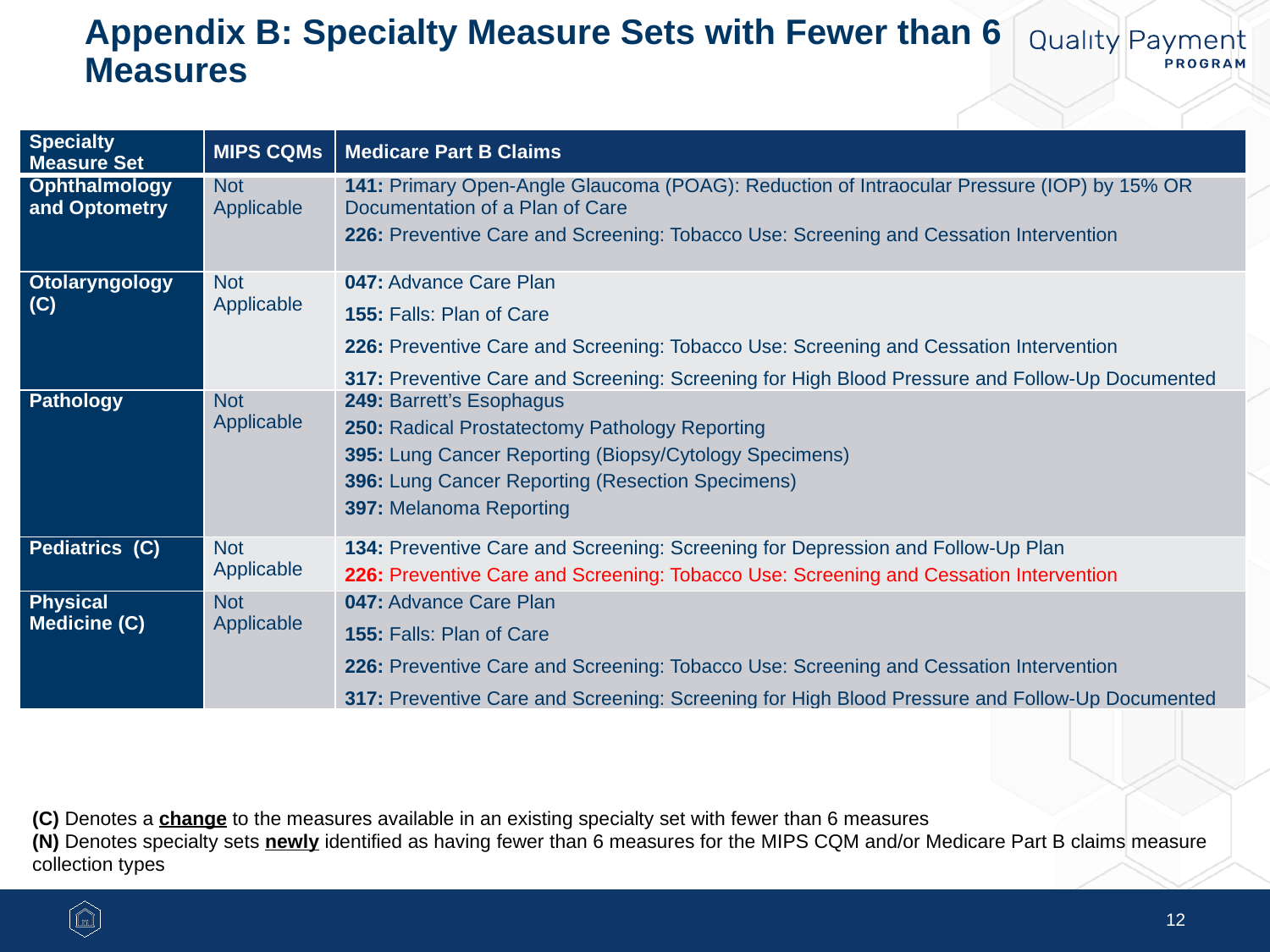

# Appendix B: Specialty Measure Sets with Fewer than 6 Measures
| Specialty Measure Set | MIPS CQMs | Medicare Part B Claims |
| --- | --- | --- |
| Ophthalmology and Optometry | Not Applicable | 141: Primary Open-Angle Glaucoma (POAG): Reduction of Intraocular Pressure (IOP) by 15% OR Documentation of a Plan of Care 226: Preventive Care and Screening: Tobacco Use: Screening and Cessation Intervention |
| Otolaryngology (C) | Not Applicable | 047: Advance Care Plan 155: Falls: Plan of Care 226: Preventive Care and Screening: Tobacco Use: Screening and Cessation Intervention 317: Preventive Care and Screening: Screening for High Blood Pressure and Follow-Up Documented |
| Pathology | Not Applicable | 249: Barrett’s Esophagus 250: Radical Prostatectomy Pathology Reporting 395: Lung Cancer Reporting (Biopsy/Cytology Specimens) 396: Lung Cancer Reporting (Resection Specimens) 397: Melanoma Reporting |
| Pediatrics (C) | Not Applicable | 134: Preventive Care and Screening: Screening for Depression and Follow-Up Plan 226: Preventive Care and Screening: Tobacco Use: Screening and Cessation Intervention |
| Physical Medicine (C) | Not Applicable | 047: Advance Care Plan 155: Falls: Plan of Care 226: Preventive Care and Screening: Tobacco Use: Screening and Cessation Intervention 317: Preventive Care and Screening: Screening for High Blood Pressure and Follow-Up Documented |
(C) Denotes a change to the measures available in an existing specialty set with fewer than 6 measures
(N) Denotes specialty sets newly identified as having fewer than 6 measures for the MIPS CQM and/or Medicare Part B claims measure collection types

12